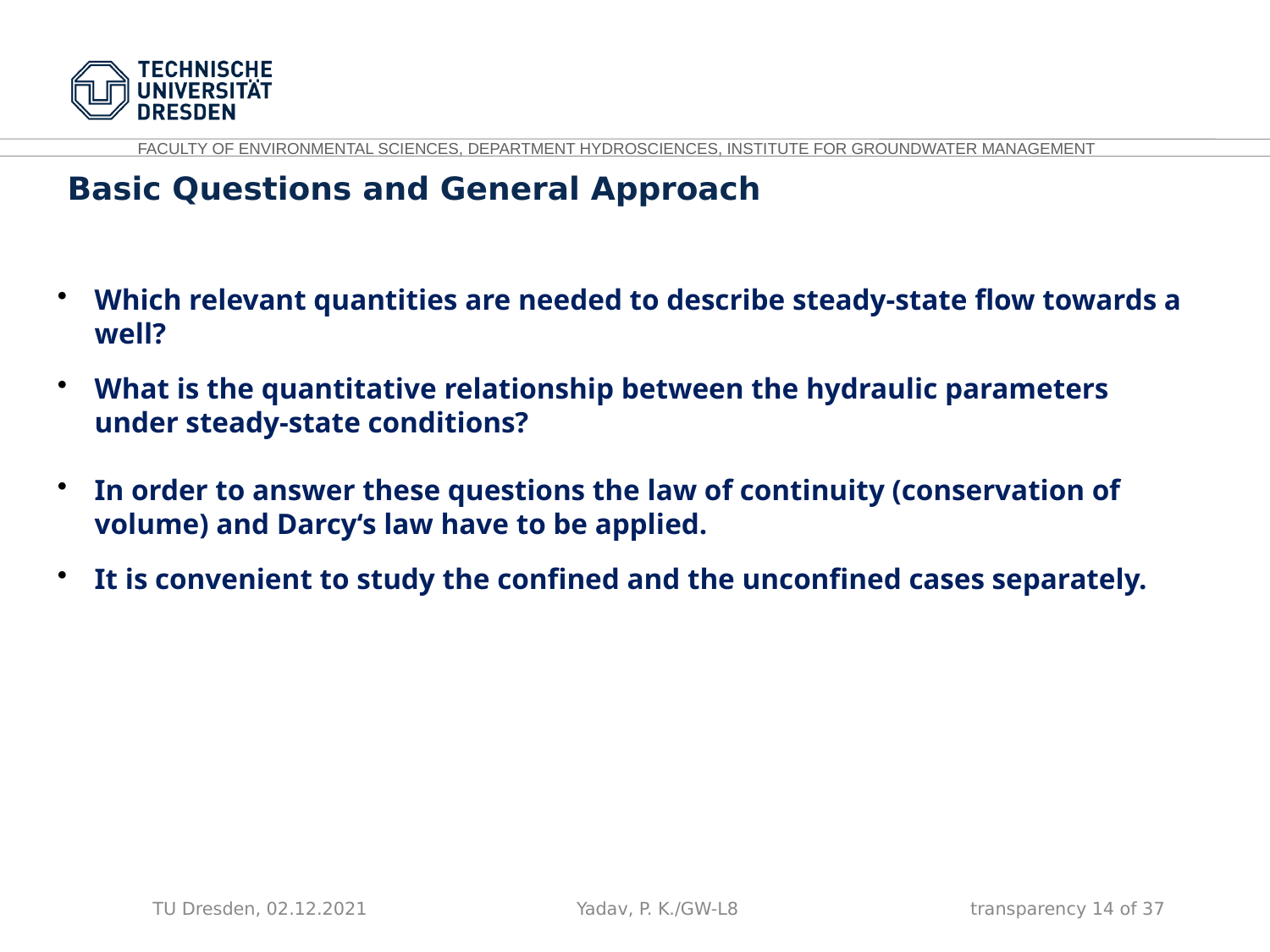

Basic Questions and General Approach

Which relevant quantities are needed to describe steady-state flow towards a well?
What is the quantitative relationship between the hydraulic parameters under steady-state conditions?
In order to answer these questions the law of continuity (conservation of volume) and Darcy‘s law have to be applied.
It is convenient to study the confined and the unconfined cases separately.